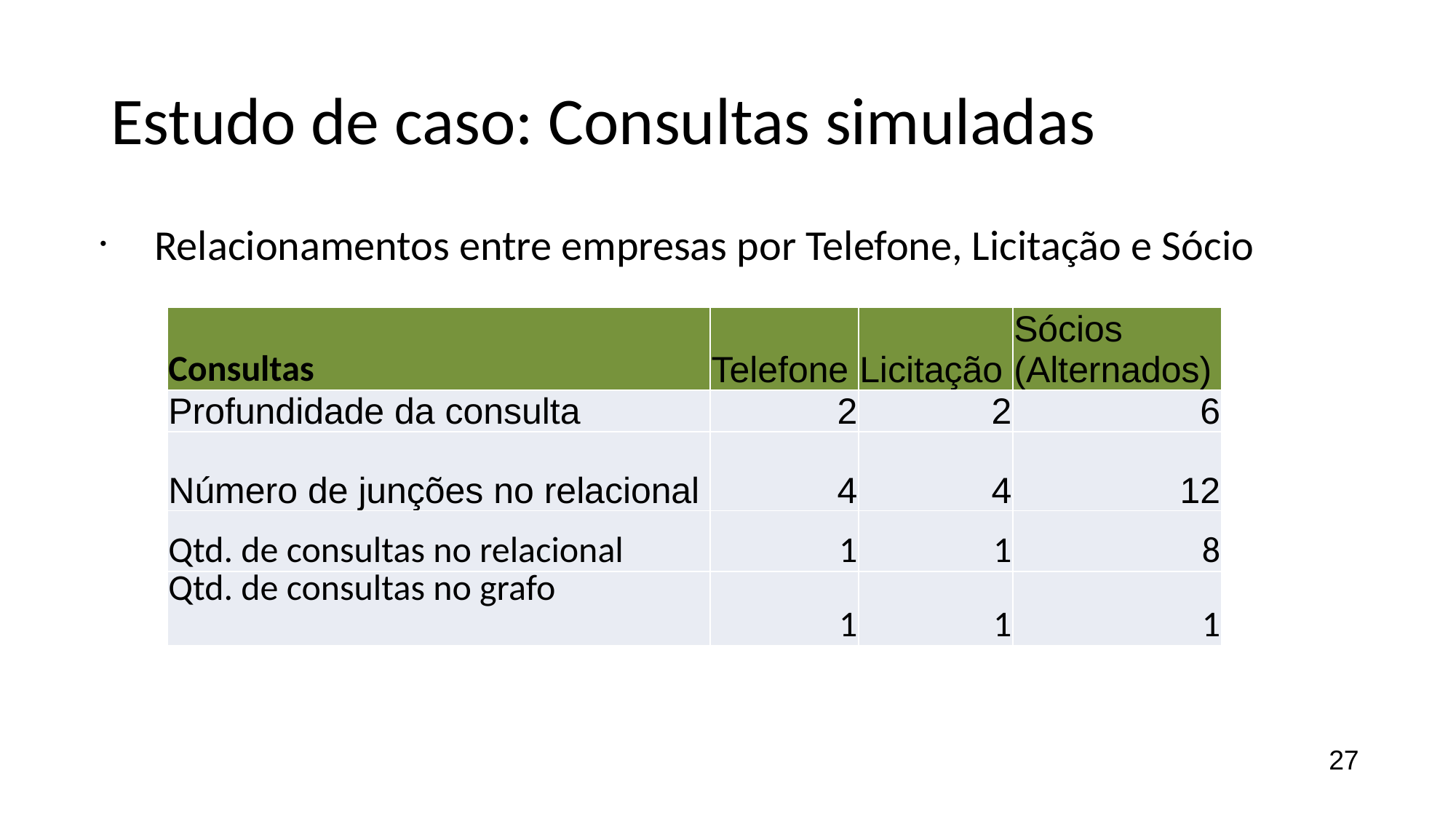

Estudo de caso: Consultas simuladas
Relacionamentos entre empresas por Telefone, Licitação e Sócio
| Consultas | Telefone | Licitação | Sócios (Alternados) |
| --- | --- | --- | --- |
| Profundidade da consulta | 2 | 2 | 6 |
| Número de junções no relacional | 4 | 4 | 12 |
| Qtd. de consultas no relacional | 1 | 1 | 8 |
| Qtd. de consultas no grafo | 1 | 1 | 1 |
27